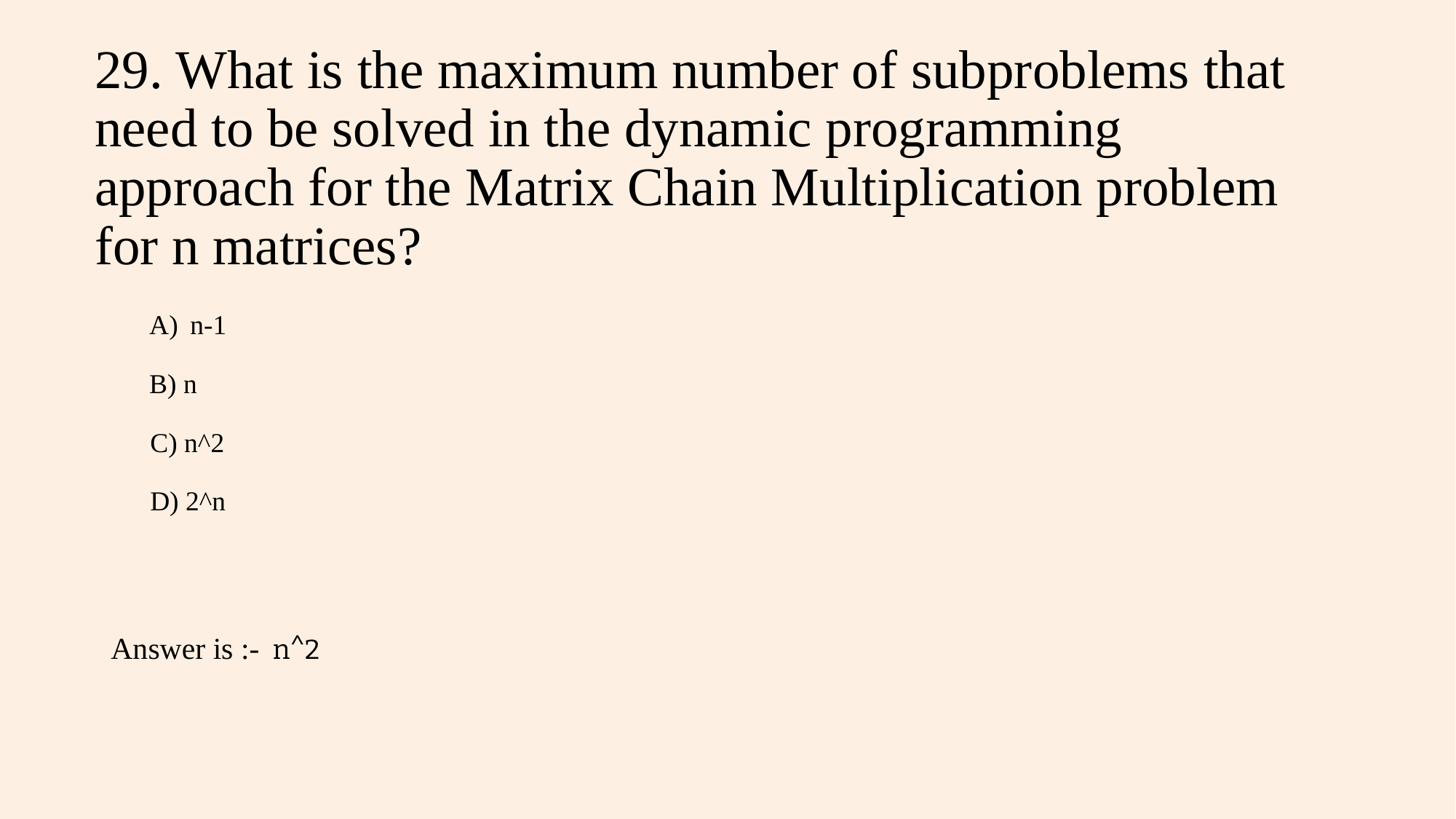

# 29. What is the maximum number of subproblems that need to be solved in the dynamic programming approach for the Matrix Chain Multiplication problem for n matrices?
n-1

B) n

        C) n^2

        D) 2^n
Answer is :-  n^2